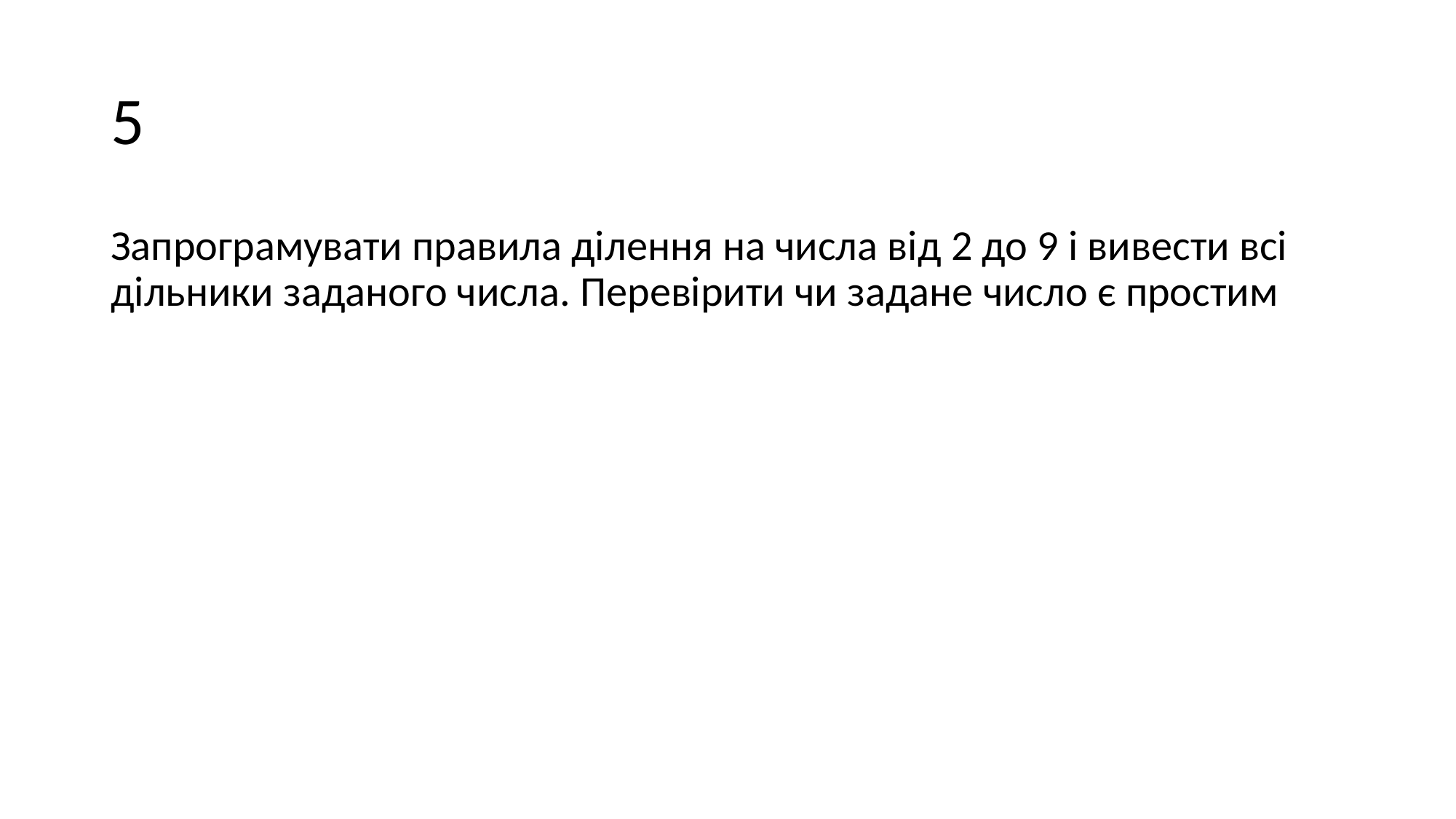

# 5
Запрограмувати правила ділення на числа від 2 до 9 і вивести всі дільники заданого числа. Перевірити чи задане число є простим